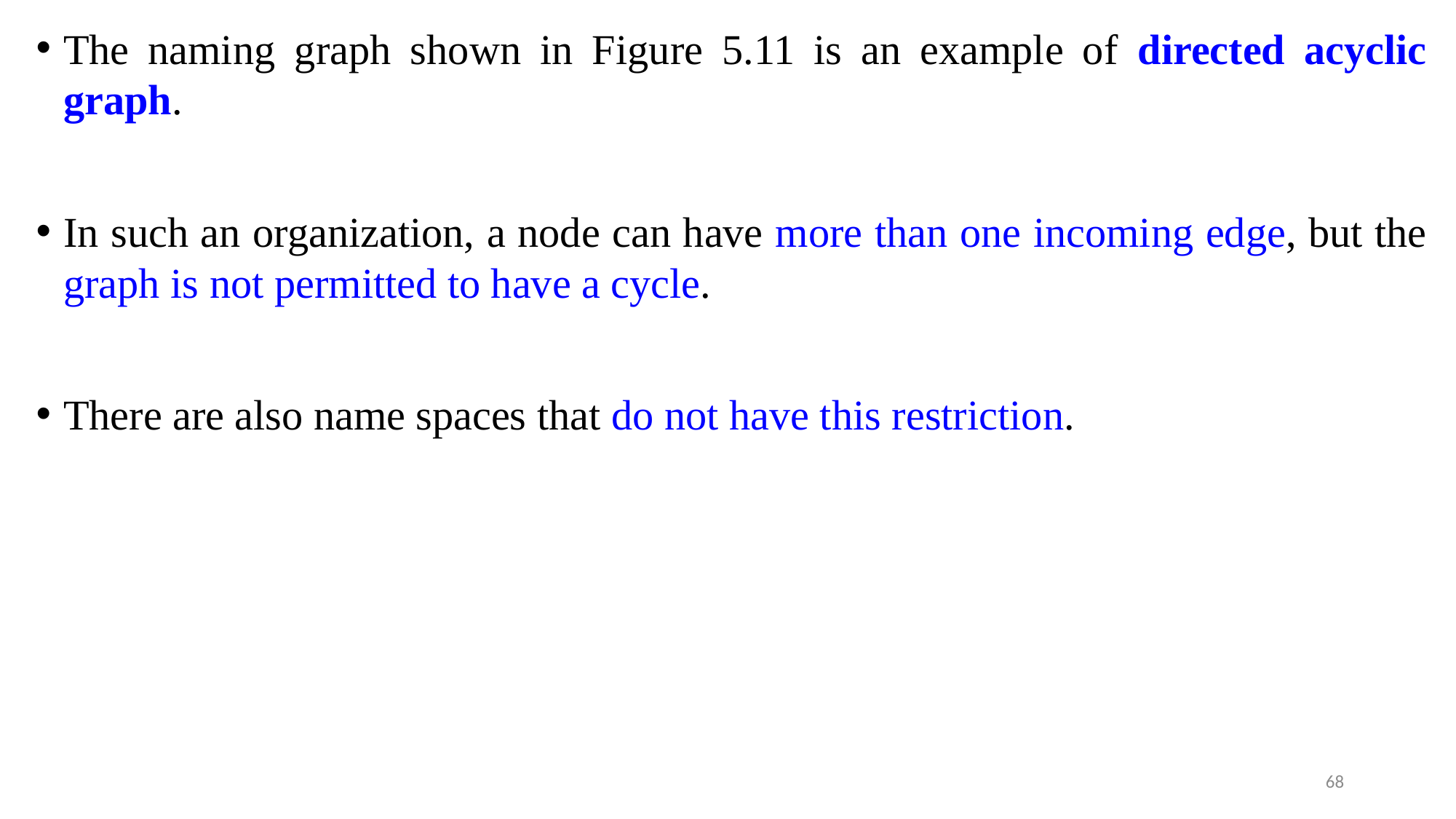

The naming graph shown in Figure 5.11 is an example of directed acyclic graph.

In such an organization, a node can have more than one incoming edge, but the graph is not permitted to have a cycle.

There are also name spaces that do not have this restriction.

68